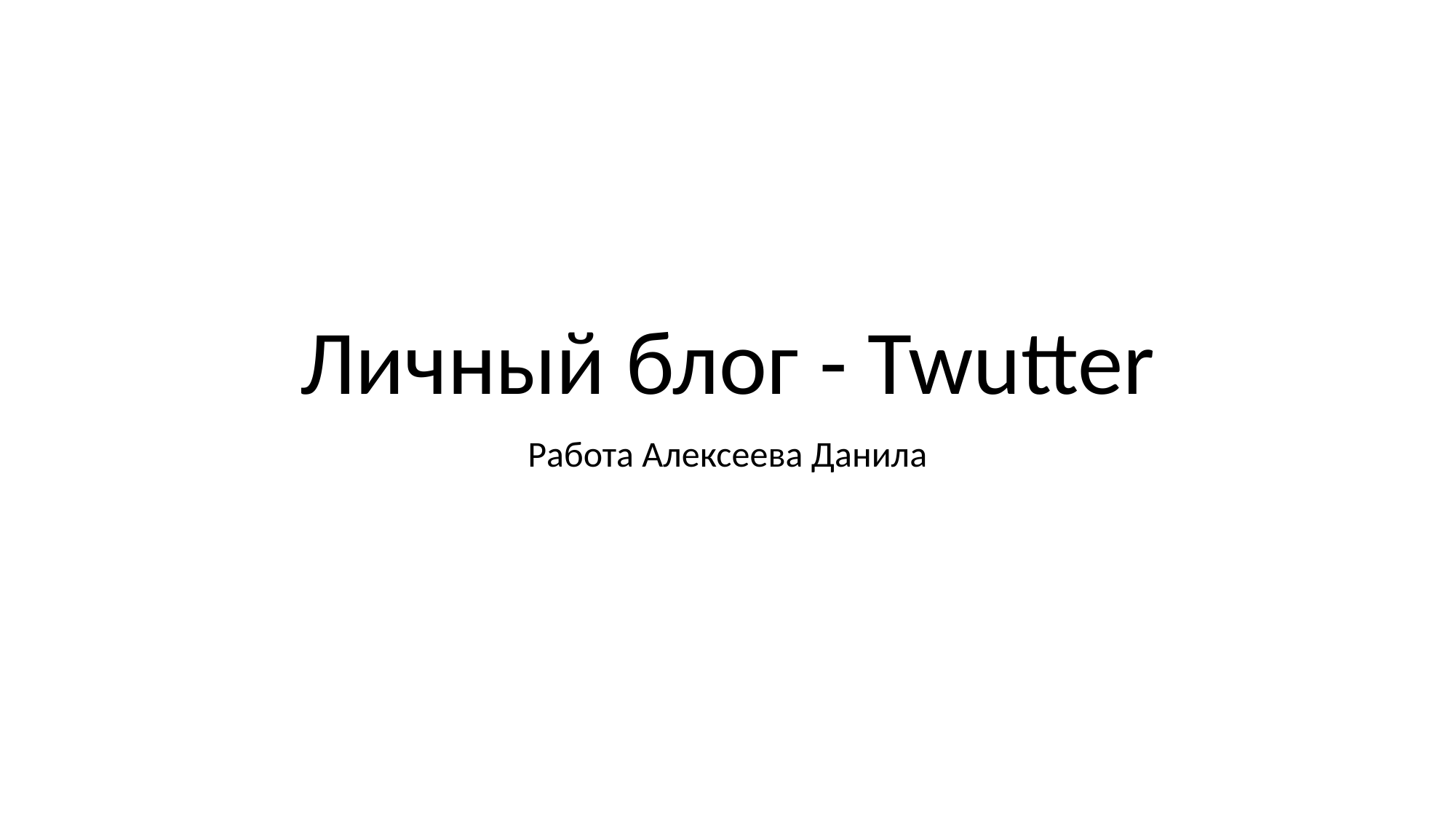

# Личный блог - Twutter
Работа Алексеева Данила